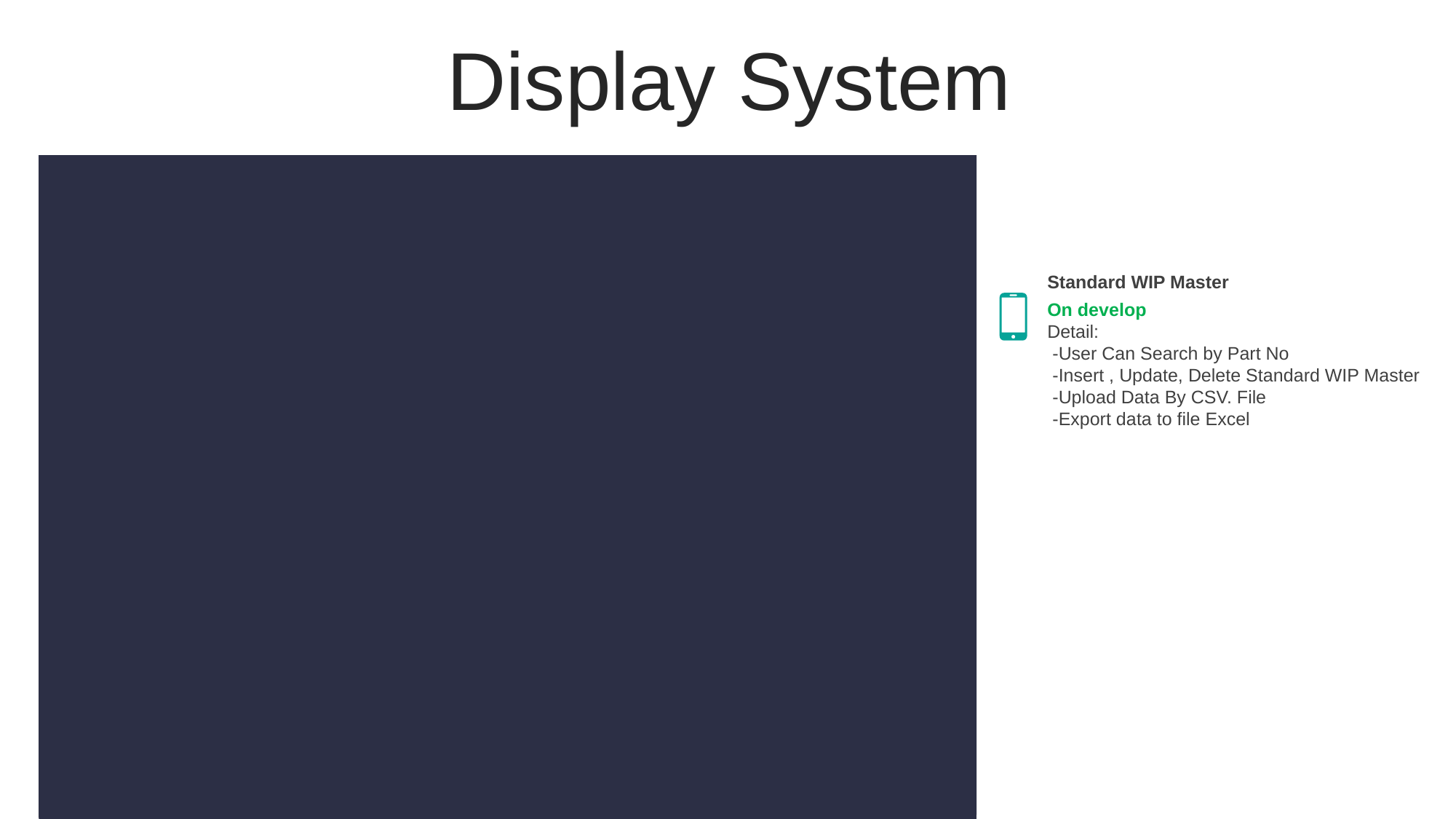

Display System

Standard WIP Master
On develop
Detail:
 -User Can Search by Part No
 -Insert , Update, Delete Standard WIP Master
 -Upload Data By CSV. File
 -Export data to file Excel